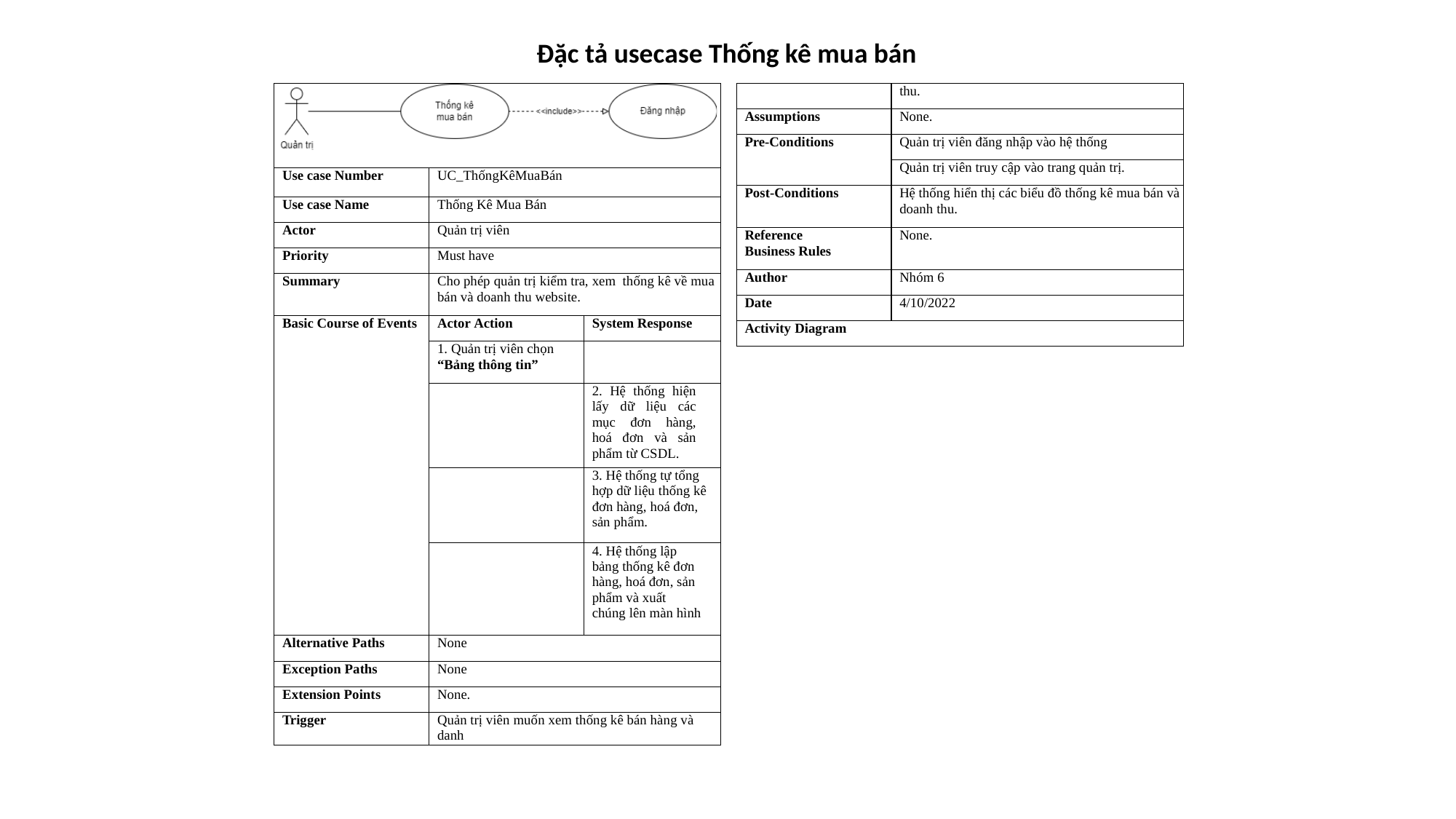

Đặc tả usecase Thống kê mua bán
|  |  |  |
| --- | --- | --- |
| Use case Number | UC\_ThốngKêMuaBán |  |
| Use case Name | Thống Kê Mua Bán |  |
| Actor | Quản trị viên |  |
| Priority | Must have |  |
| Summary | Cho phép quản trị kiểm tra, xem thống kê về mua bán và doanh thu website. |  |
| Basic Course of Events | Actor Action | System Response |
|  | 1. Quản trị viên chọn “Bảng thông tin” |  |
|  |  | 2. Hệ thống hiện lấy dữ liệu các mục đơn hàng, hoá đơn và sản phẩm từ CSDL. |
|  |  | 3. Hệ thống tự tổng hợp dữ liệu thống kê đơn hàng, hoá đơn, sản phẩm. |
|  |  | 4. Hệ thống lập bảng thống kê đơn hàng, hoá đơn, sản phẩm và xuất chúng lên màn hình |
| Alternative Paths | None |  |
| Exception Paths | None |  |
| Extension Points | None. |  |
| Trigger | Quản trị viên muốn xem thống kê bán hàng và danh |  |
|  | thu. |
| --- | --- |
| Assumptions | None. |
| Pre-Conditions | Quản trị viên đăng nhập vào hệ thống |
|  | Quản trị viên truy cập vào trang quản trị. |
| Post-Conditions | Hệ thống hiển thị các biểu đồ thống kê mua bán và doanh thu. |
| Reference Business Rules | None. |
| Author | Nhóm 6 |
| Date | 4/10/2022 |
| Activity Diagram |  |

54